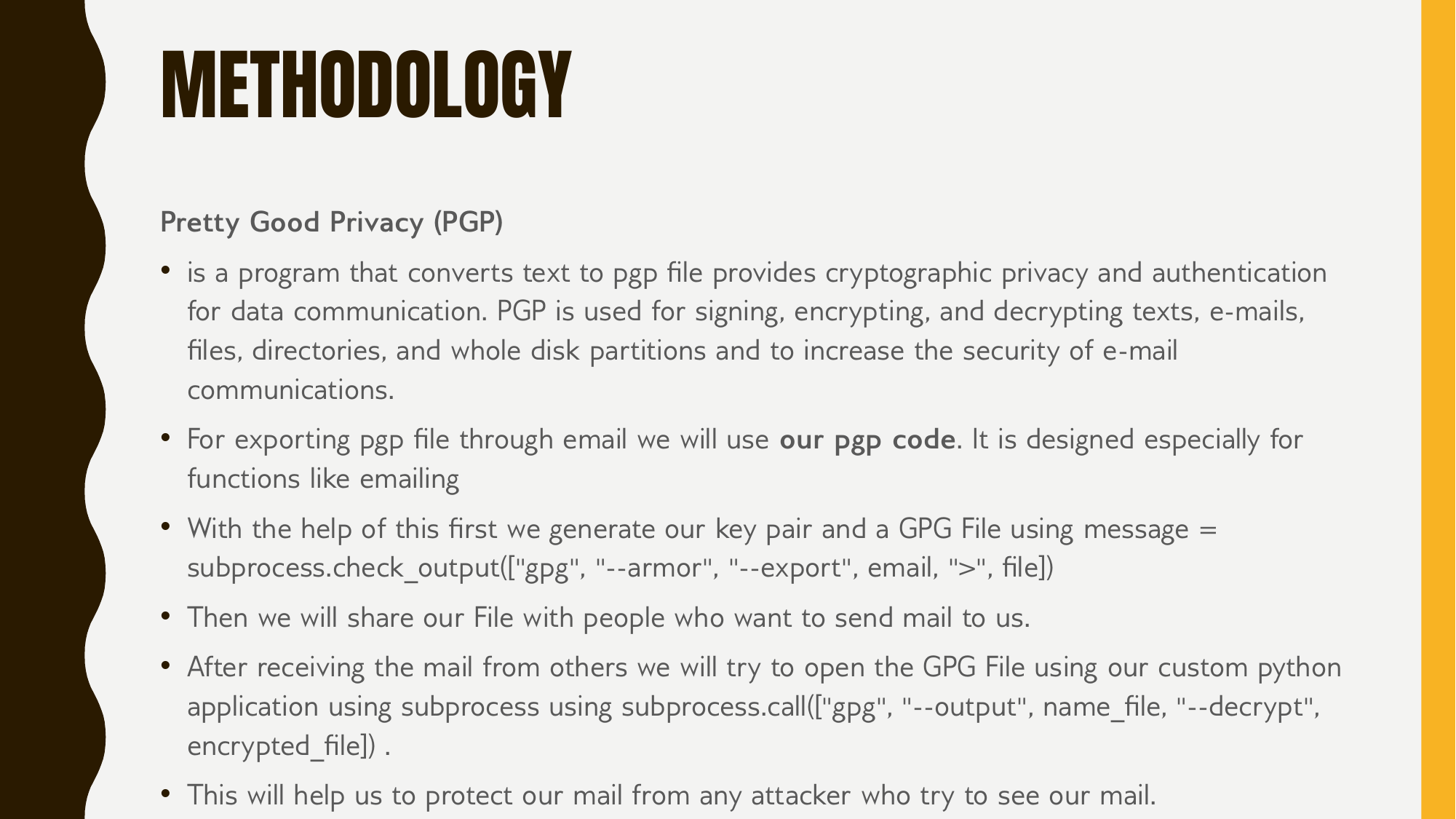

# METHODOLOGY
Pretty Good Privacy (PGP)
is a program that converts text to pgp file provides cryptographic privacy and authentication for data communication. PGP is used for signing, encrypting, and decrypting texts, e-mails, files, directories, and whole disk partitions and to increase the security of e-mail communications.
For exporting pgp file through email we will use our pgp code. It is designed especially for functions like emailing
With the help of this first we generate our key pair and a GPG File using message = subprocess.check_output(["gpg", "--armor", "--export", email, ">", file])
Then we will share our File with people who want to send mail to us.
After receiving the mail from others we will try to open the GPG File using our custom python application using subprocess using subprocess.call(["gpg", "--output", name_file, "--decrypt", encrypted_file]) .
This will help us to protect our mail from any attacker who try to see our mail.